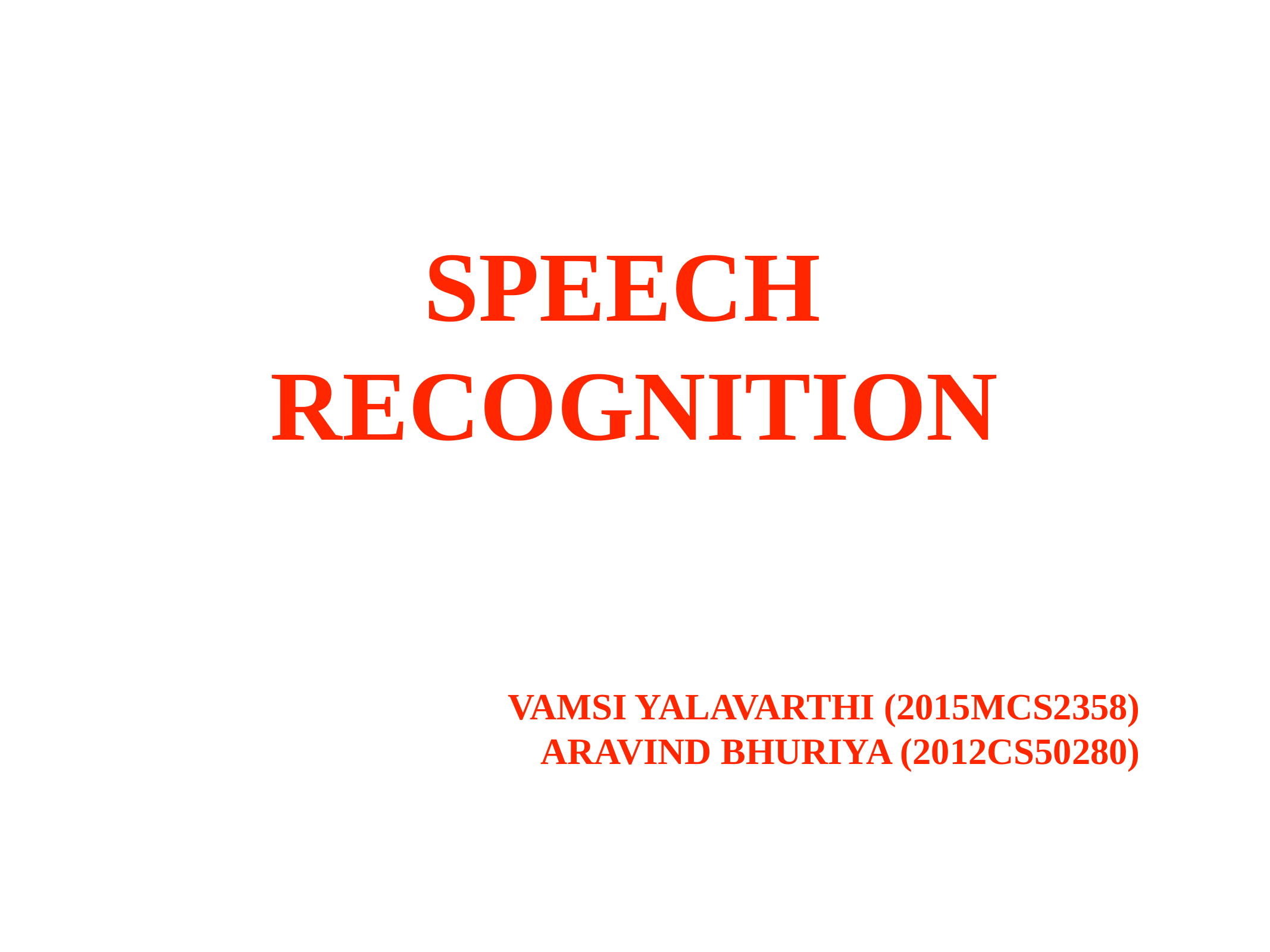

# SPEECH  RECOGNITION

VAMSI YALAVARTHI (2015MCS2358)
ARAVIND BHURIYA (2012CS50280)